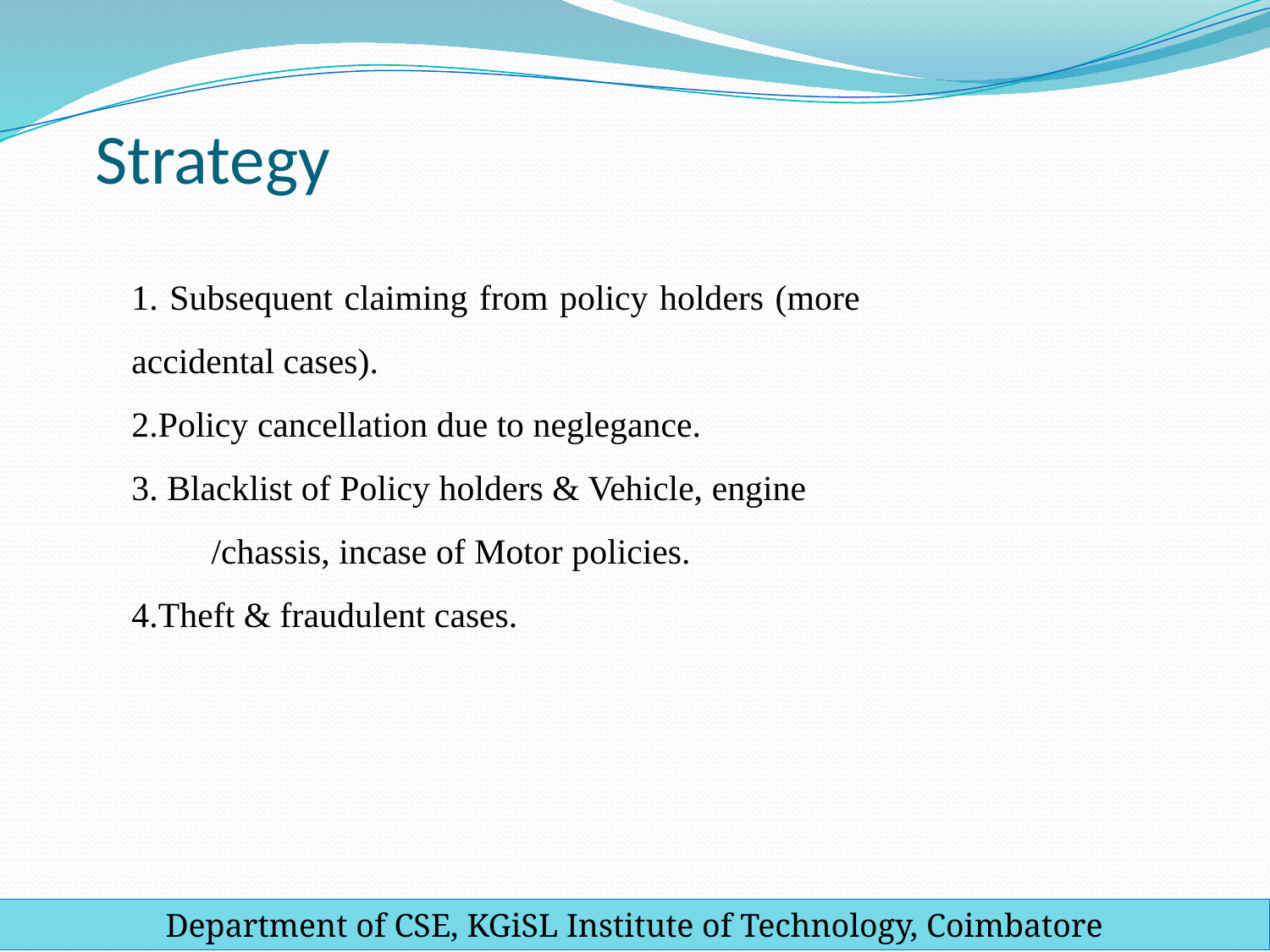

# Strategy
1. Subsequent claiming from policy holders (more accidental cases).
2.Policy cancellation due to neglegance.
3. Blacklist of Policy holders & Vehicle, engine                /chassis, incase of Motor policies.
4.Theft & fraudulent cases.

Department of CSE, KGiSL Institute of Technology, Coimbatore